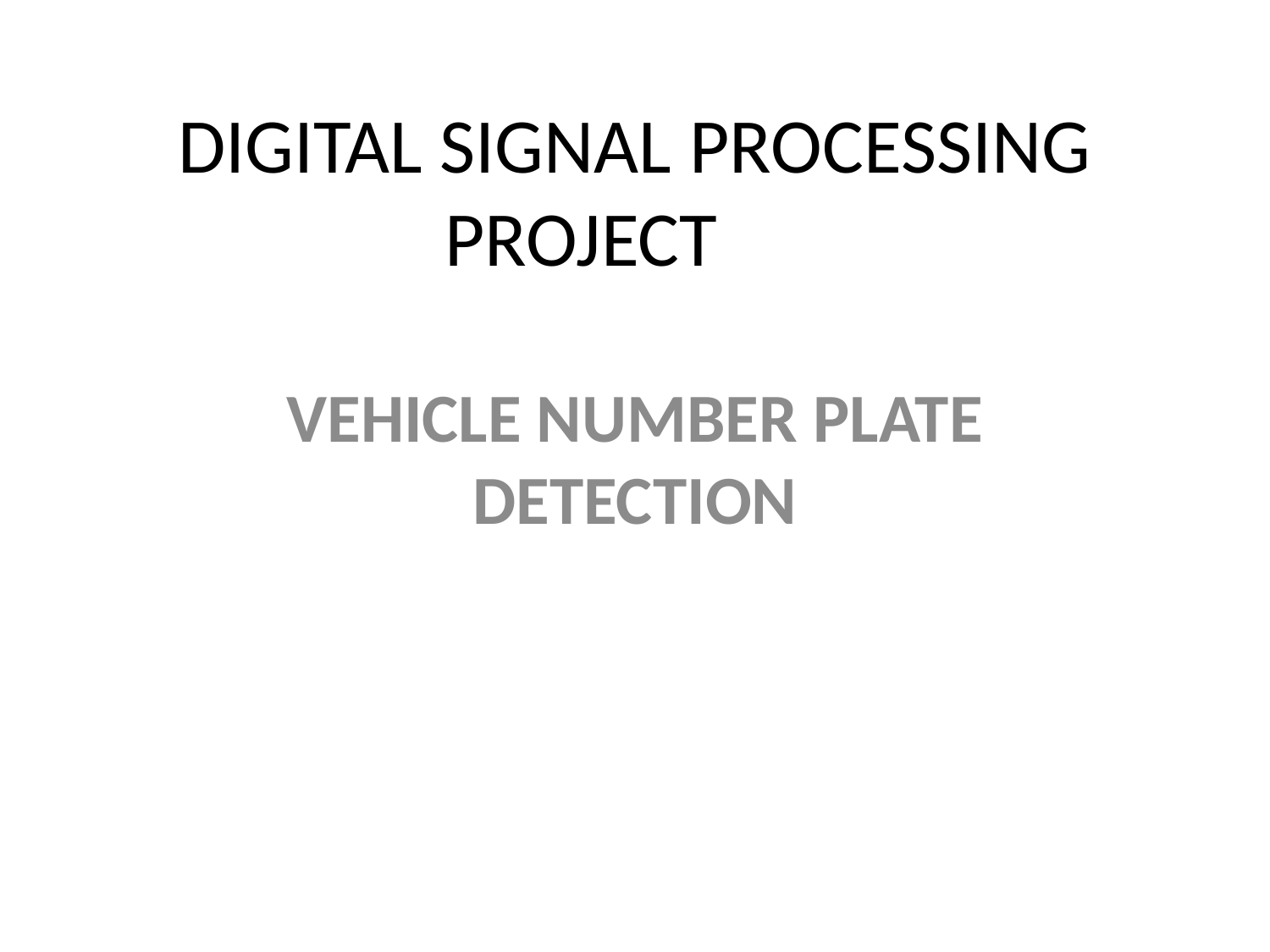

# DIGITAL SIGNAL PROCESSING PROJECT
VEHICLE NUMBER PLATE DETECTION